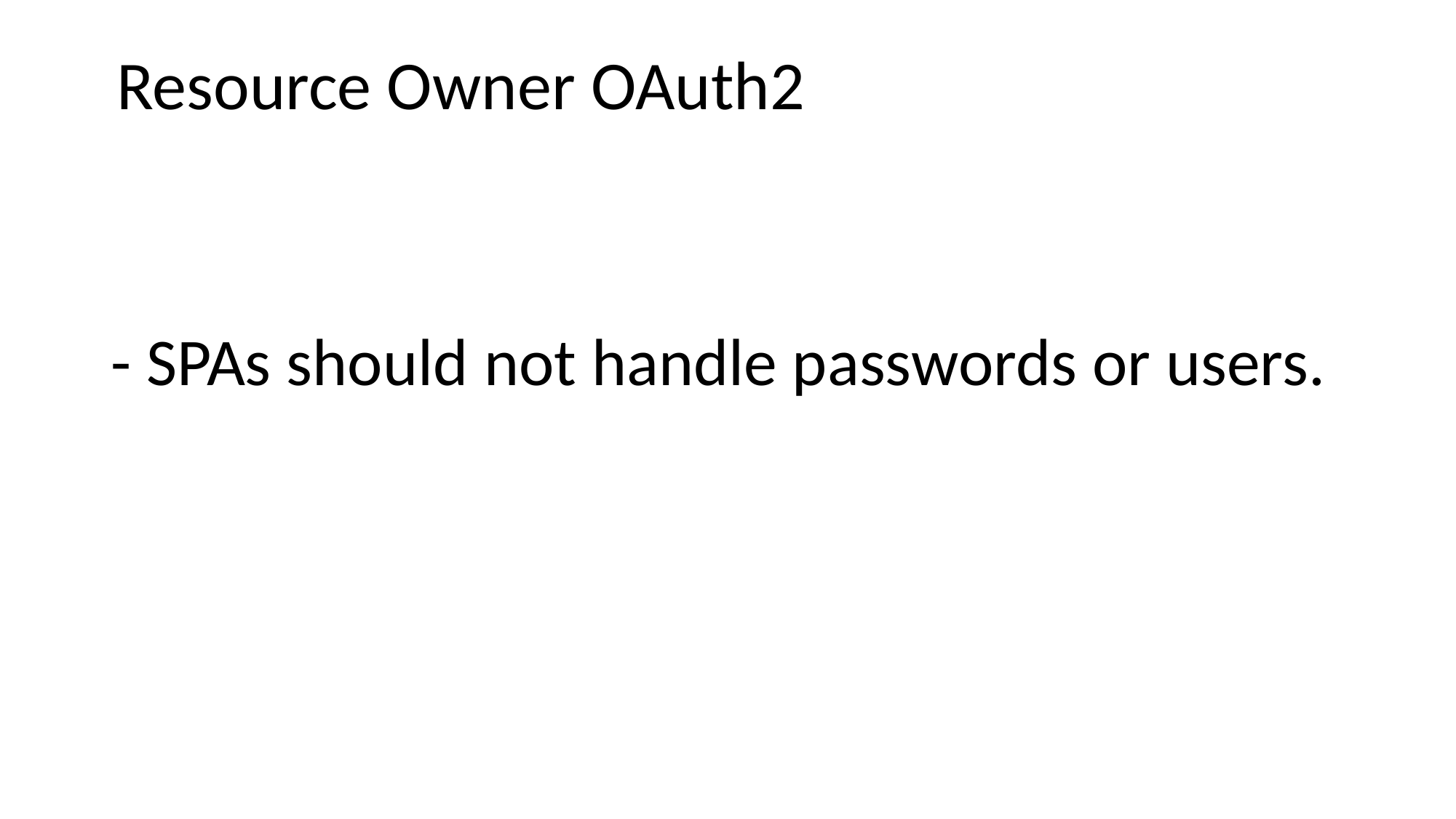

# - SPAs should not handle passwords or users.
Resource Owner OAuth2